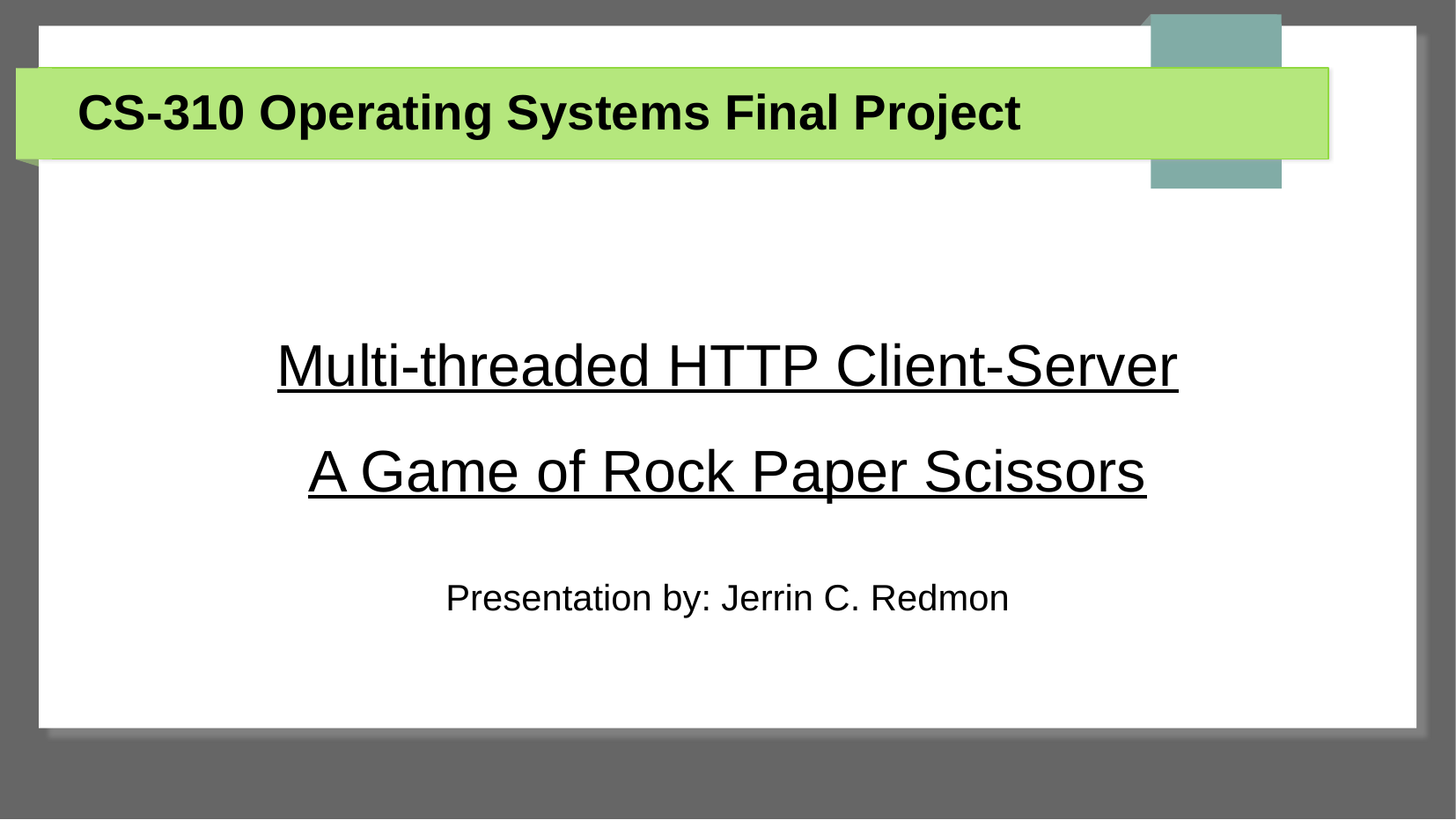

# CS-310 Operating Systems Final Project
Multi-threaded HTTP Client-Server
A Game of Rock Paper Scissors

Presentation by: Jerrin C. Redmon